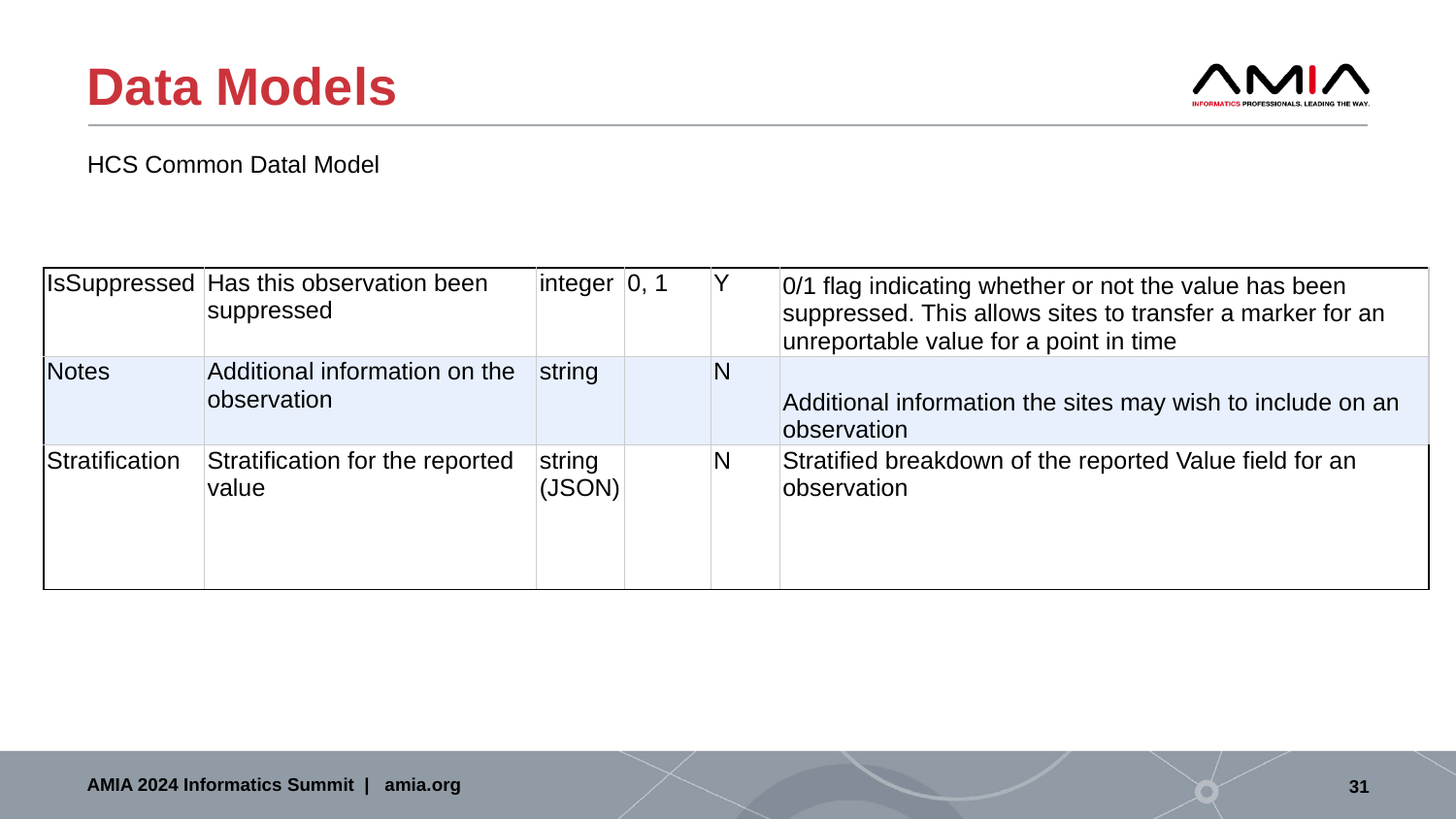

# Data Models
HCS Common Datal Model

| IsSuppressed | Has this observation been suppressed | integer | 0, 1 | Y | 0/1 flag indicating whether or not the value has been suppressed. This allows sites to transfer a marker for an unreportable value for a point in time |
| --- | --- | --- | --- | --- | --- |
| Notes | Additional information on the observation | string |  | N | Additional information the sites may wish to include on an observation |
| Stratification | Stratification for the reported value | string (JSON) |  | N | Stratified breakdown of the reported Value field for an observation |
AMIA 2024 Informatics Summit  |   amia.org
31